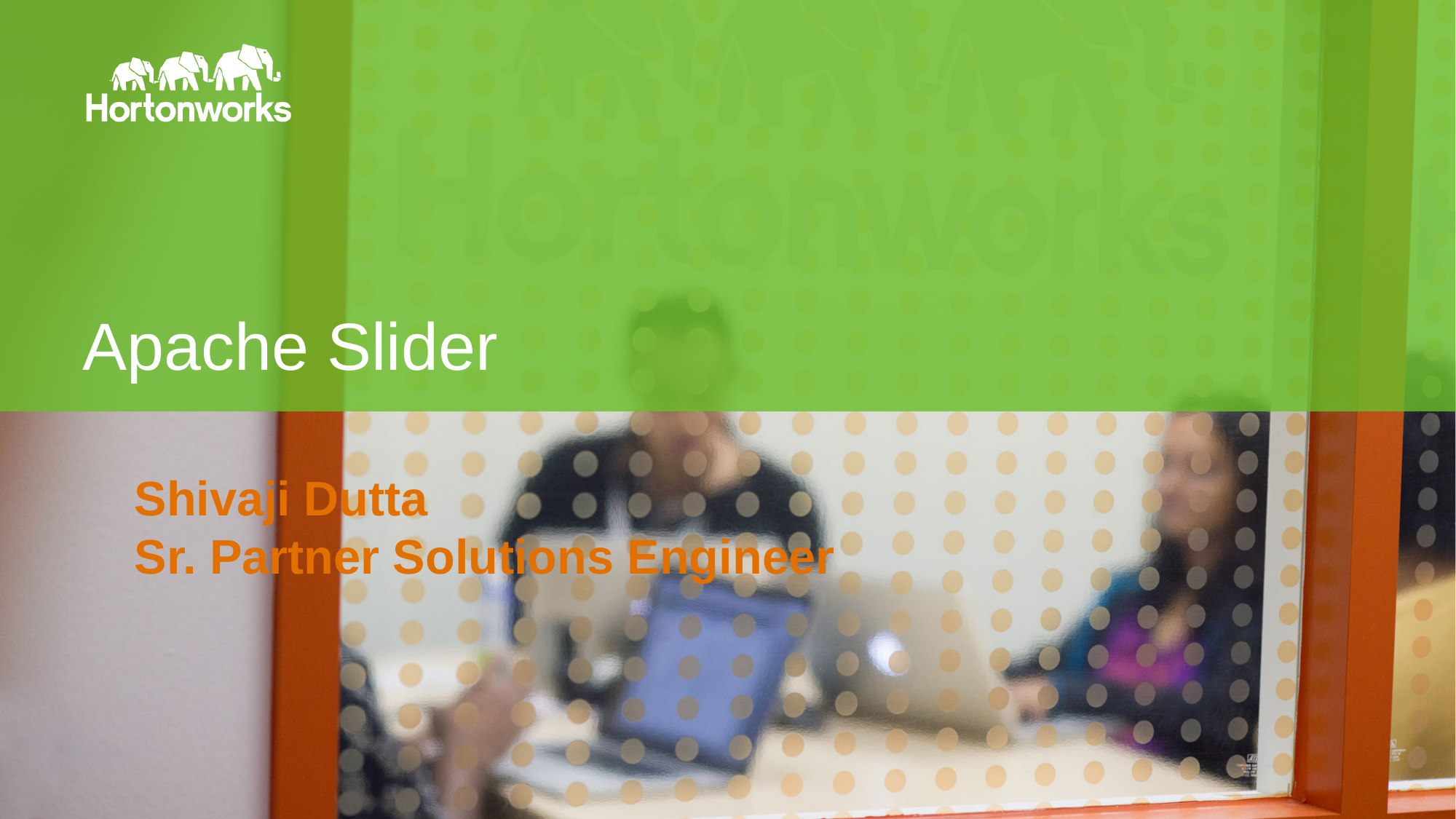

# Apache Slider
Shivaji Dutta
Sr. Partner Solutions Engineer